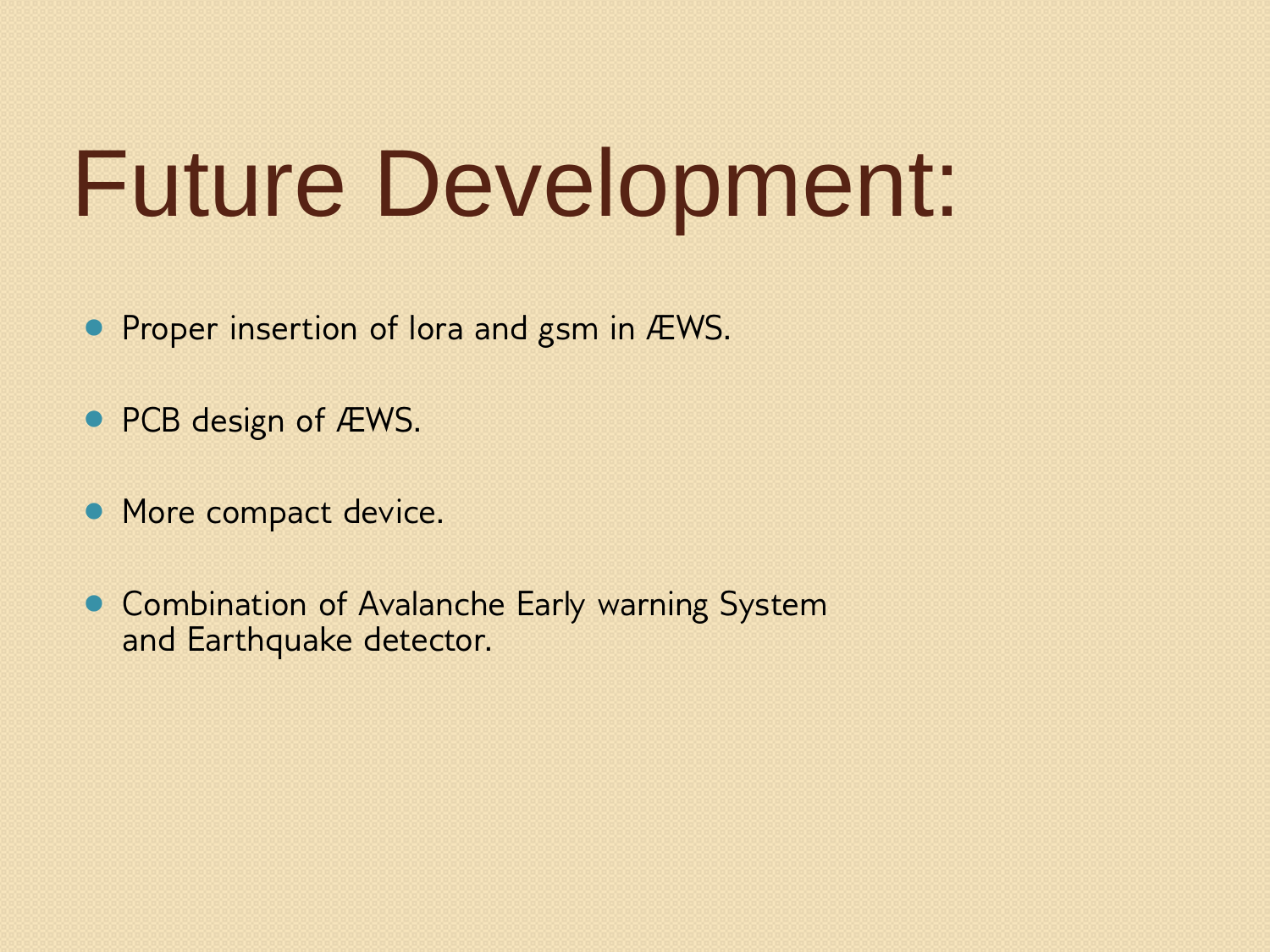

# Future Development:

Proper insertion of lora and gsm in AEWS.

PCB design of AEWS.

More compact device.

Combination of Avalanche Early warning System and Earthquake detector.